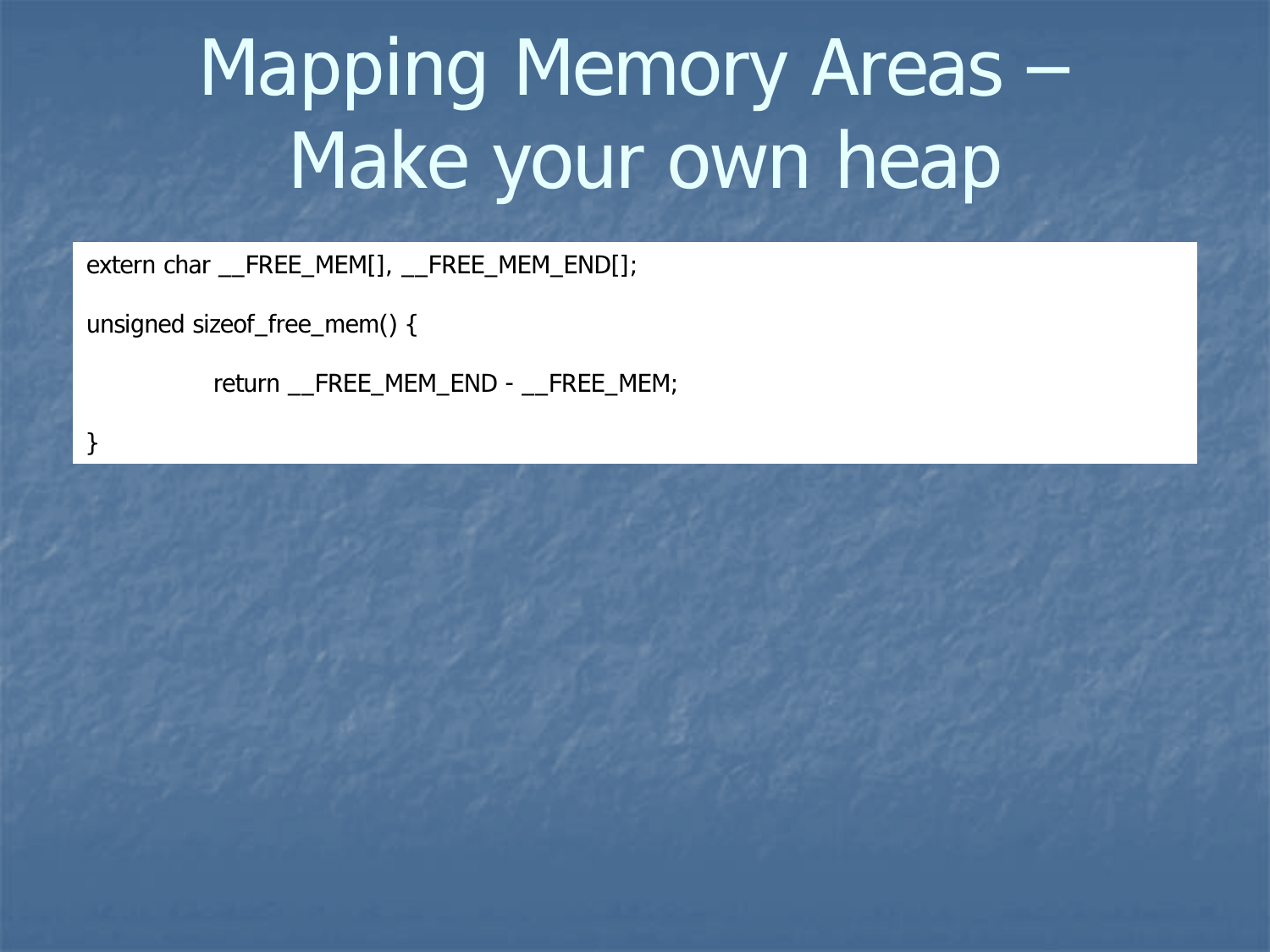

Mapping Memory Areas –
 Make your own heap
extern char __FREE_MEM[], __FREE_MEM_END[];
unsigned sizeof_free_mem() {

	return __FREE_MEM_END - __FREE_MEM;

}